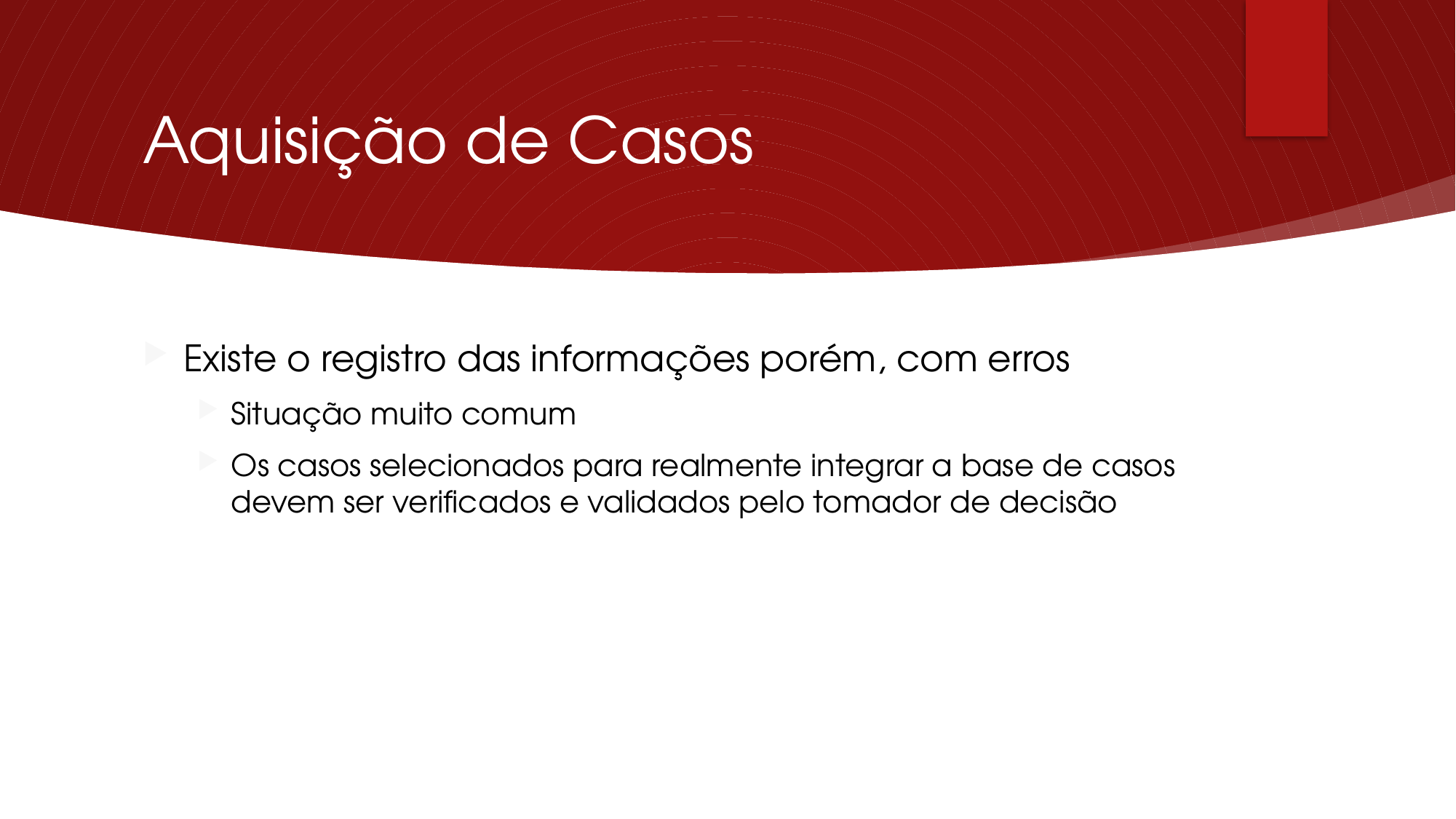

# Aquisição de Casos

Existe o registro das informações porém, com erros
Situação muito comum
Os casos selecionados para realmente integrar a base de casos devem ser verificados e validados pelo tomador de decisão